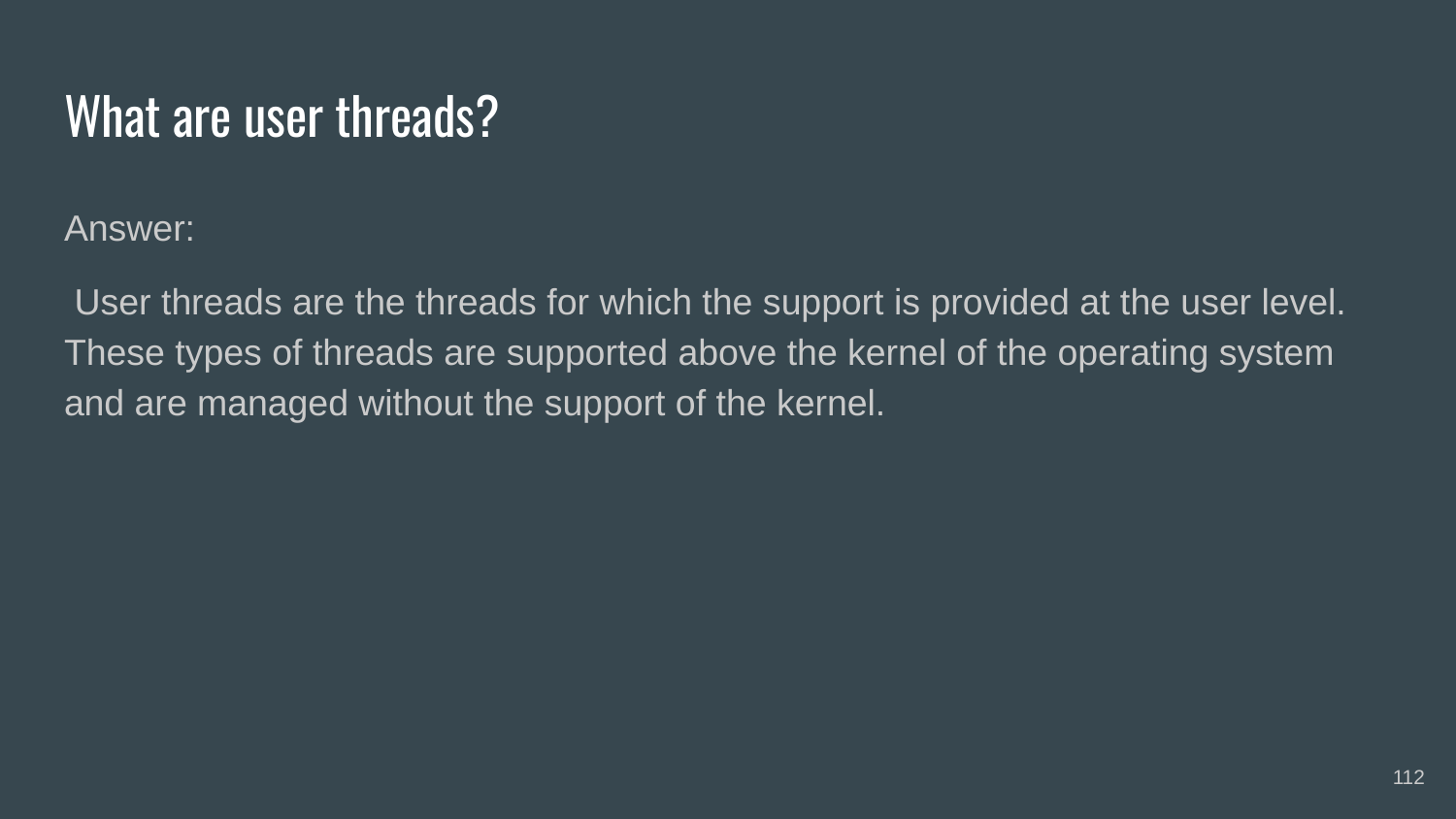

# What are user threads?
Answer:
 User threads are the threads for which the support is provided at the user level. These types of threads are supported above the kernel of the operating system and are managed without the support of the kernel.
112